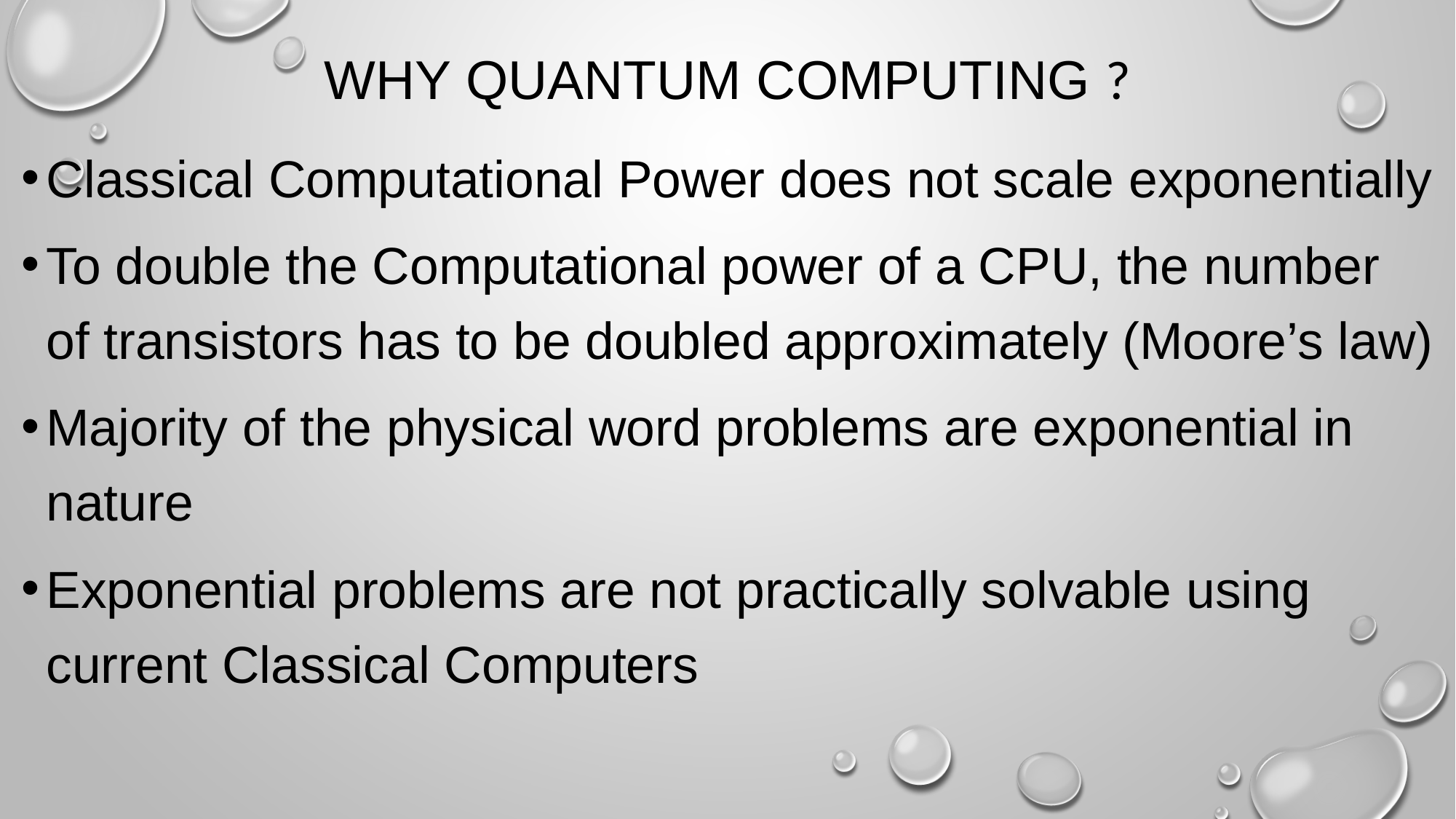

# Why quantum computing ?
Classical Computational Power does not scale exponentially
To double the Computational power of a CPU, the number of transistors has to be doubled approximately (Moore’s law)
Majority of the physical word problems are exponential in nature
Exponential problems are not practically solvable using current Classical Computers